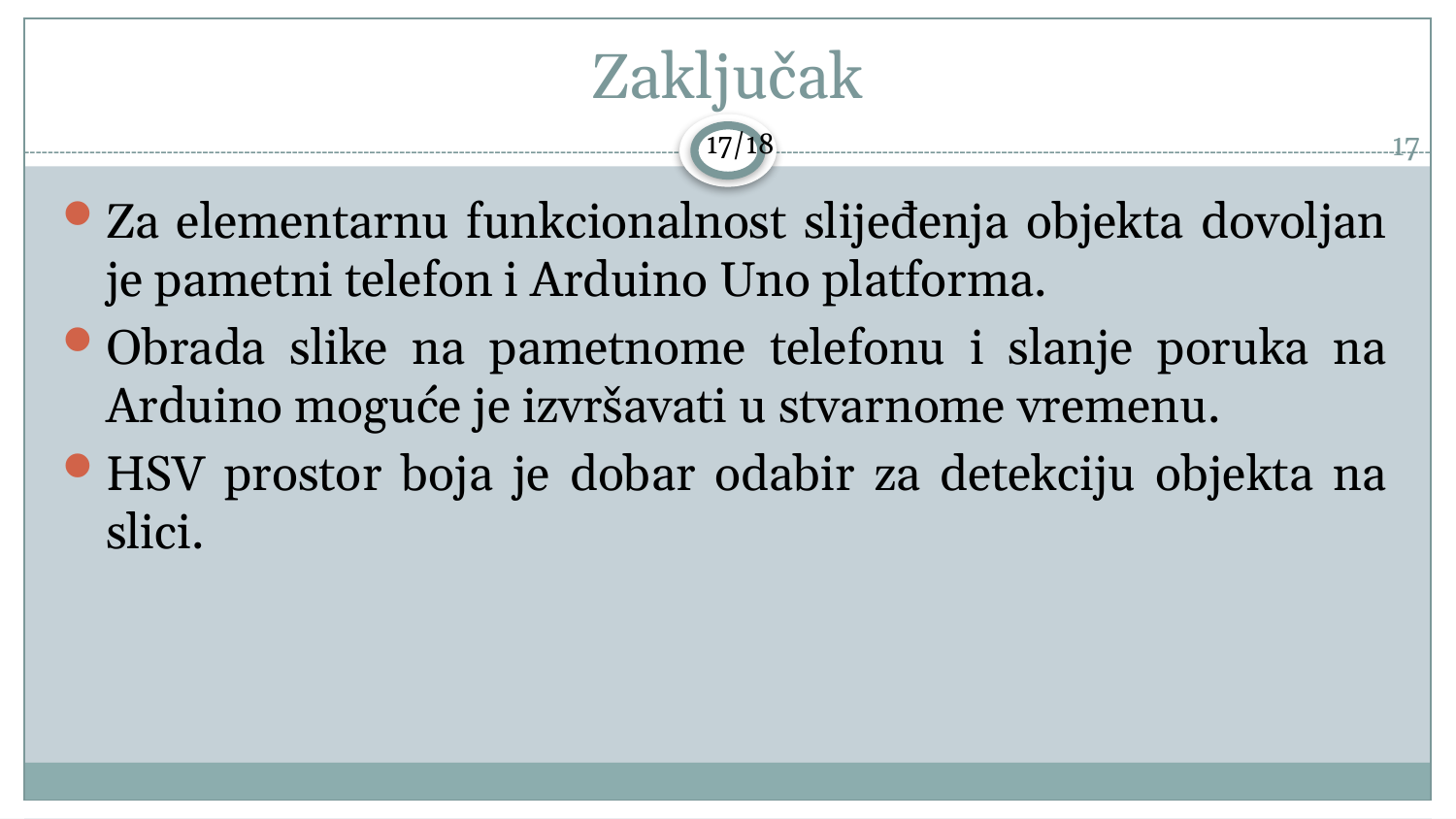

# Zaključak
17
Za elementarnu funkcionalnost slijeđenja objekta dovoljan je pametni telefon i Arduino Uno platforma.
Obrada slike na pametnome telefonu i slanje poruka na Arduino moguće je izvršavati u stvarnome vremenu.
HSV prostor boja je dobar odabir za detekciju objekta na slici.